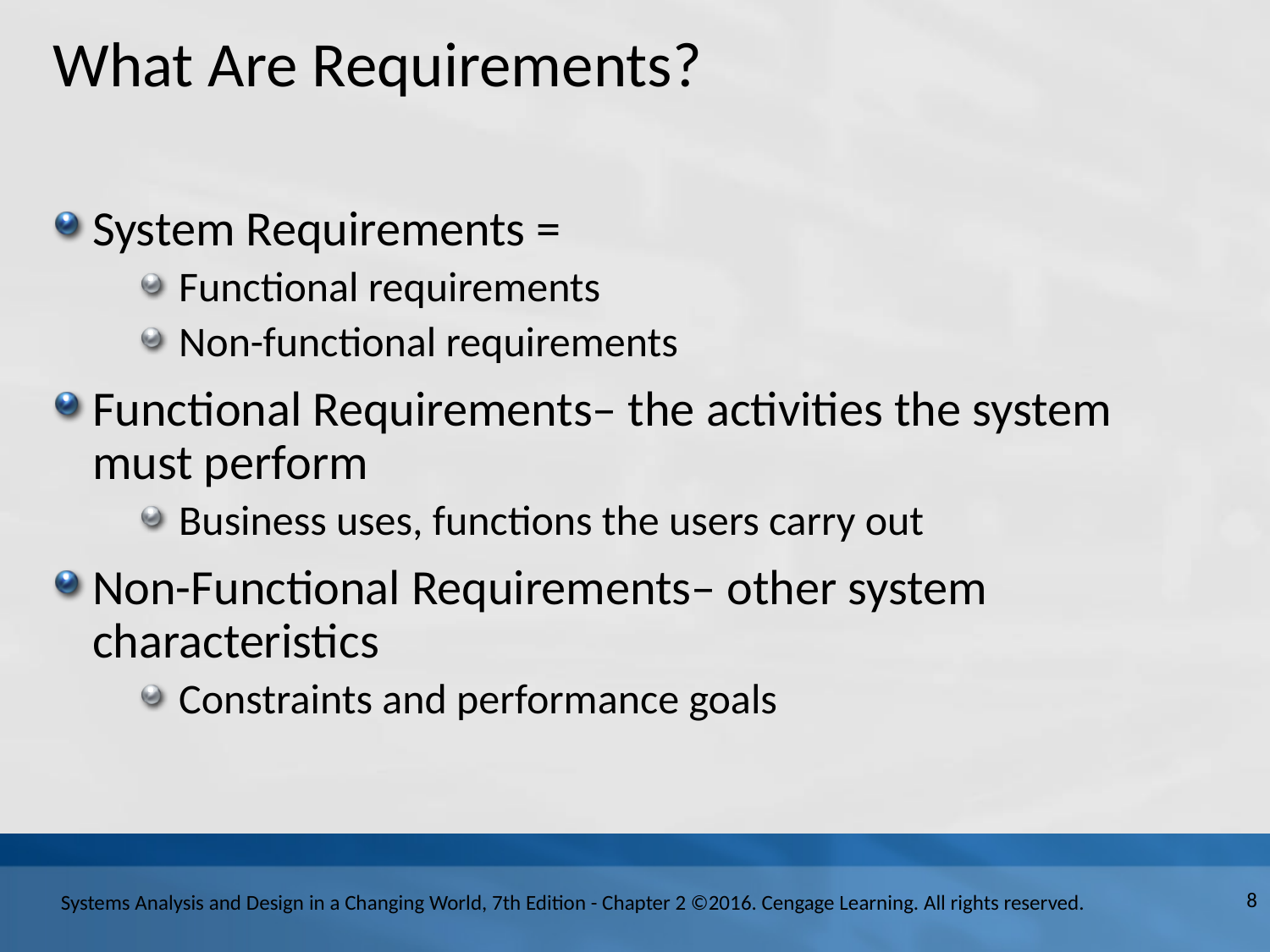

# What Are Requirements?
System Requirements =
Functional requirements
Non-functional requirements
Functional Requirements– the activities the system must perform
Business uses, functions the users carry out
Non-Functional Requirements– other system characteristics
Constraints and performance goals
8